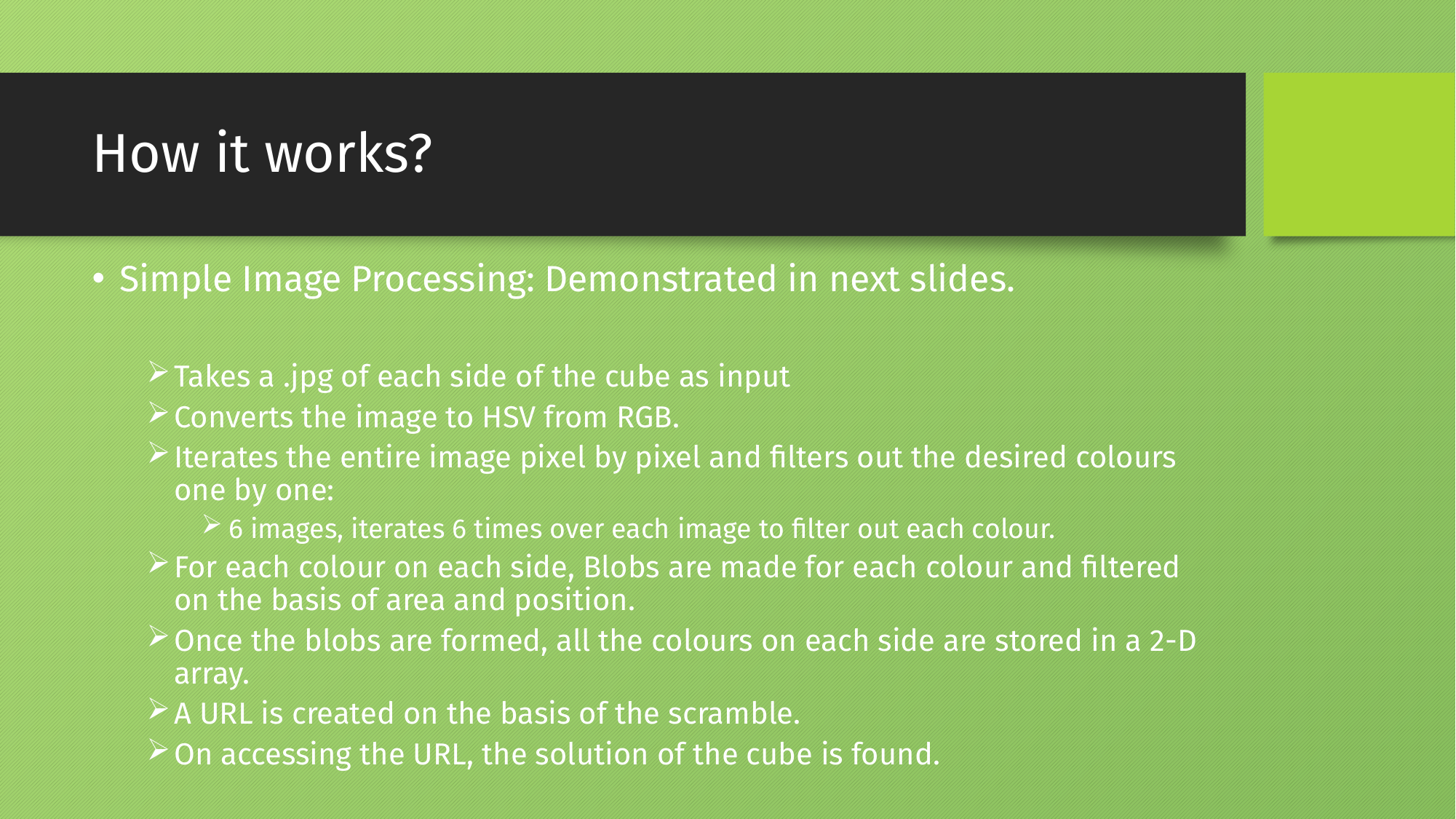

# How it works?
Simple Image Processing: Demonstrated in next slides.

Takes a .jpg of each side of the cube as input
Converts the image to HSV from RGB.
Iterates the entire image pixel by pixel and filters out the desired colours one by one:
6 images, iterates 6 times over each image to filter out each colour.
For each colour on each side, Blobs are made for each colour and filtered on the basis of area and position.
Once the blobs are formed, all the colours on each side are stored in a 2-D array.
A URL is created on the basis of the scramble.
On accessing the URL, the solution of the cube is found.